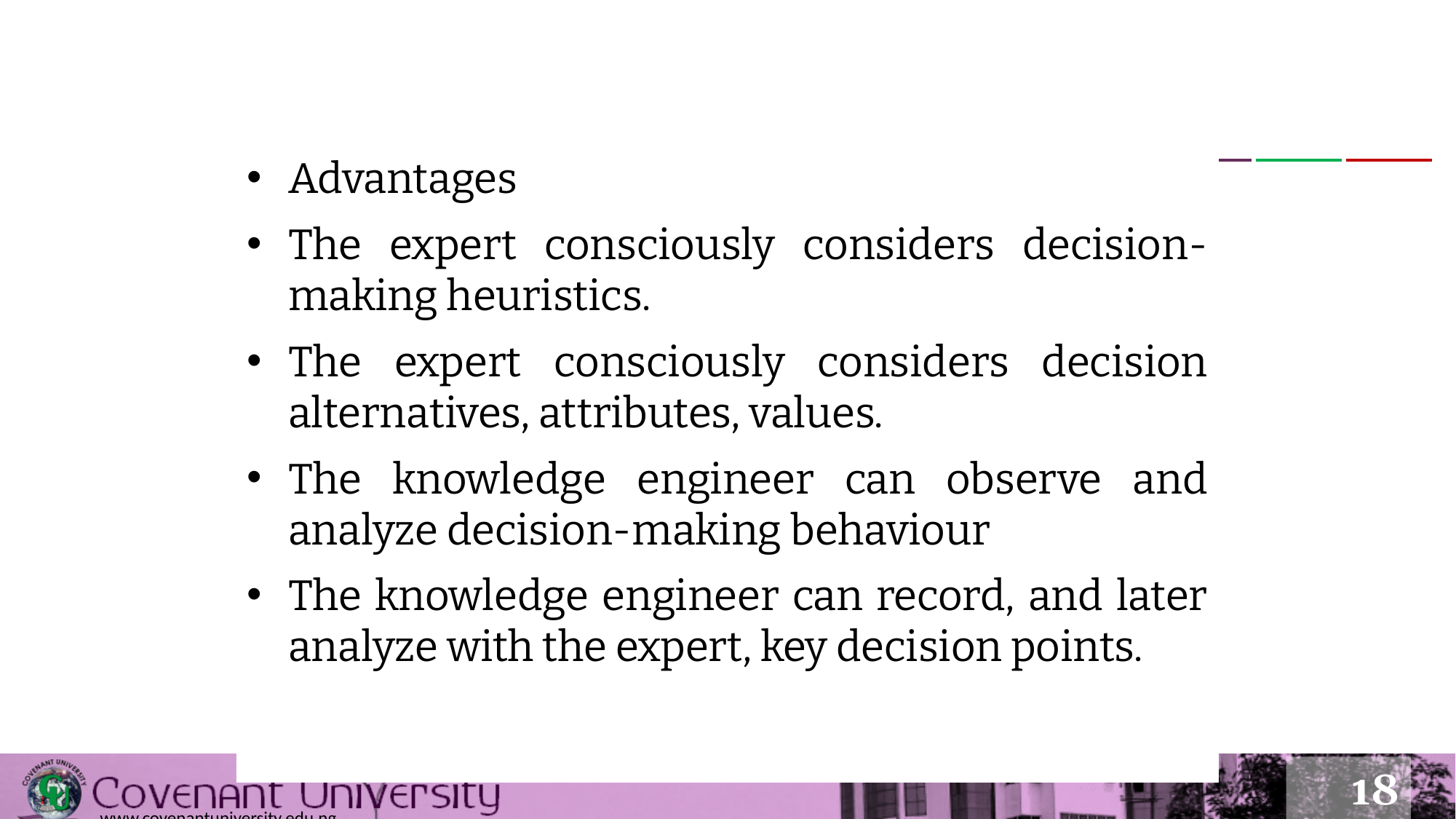

Advantages
The expert consciously considers decision-making heuristics.
The expert consciously considers decision alternatives, attributes, values.
The knowledge engineer can observe and analyze decision-making behaviour
The knowledge engineer can record, and later analyze with the expert, key decision points.